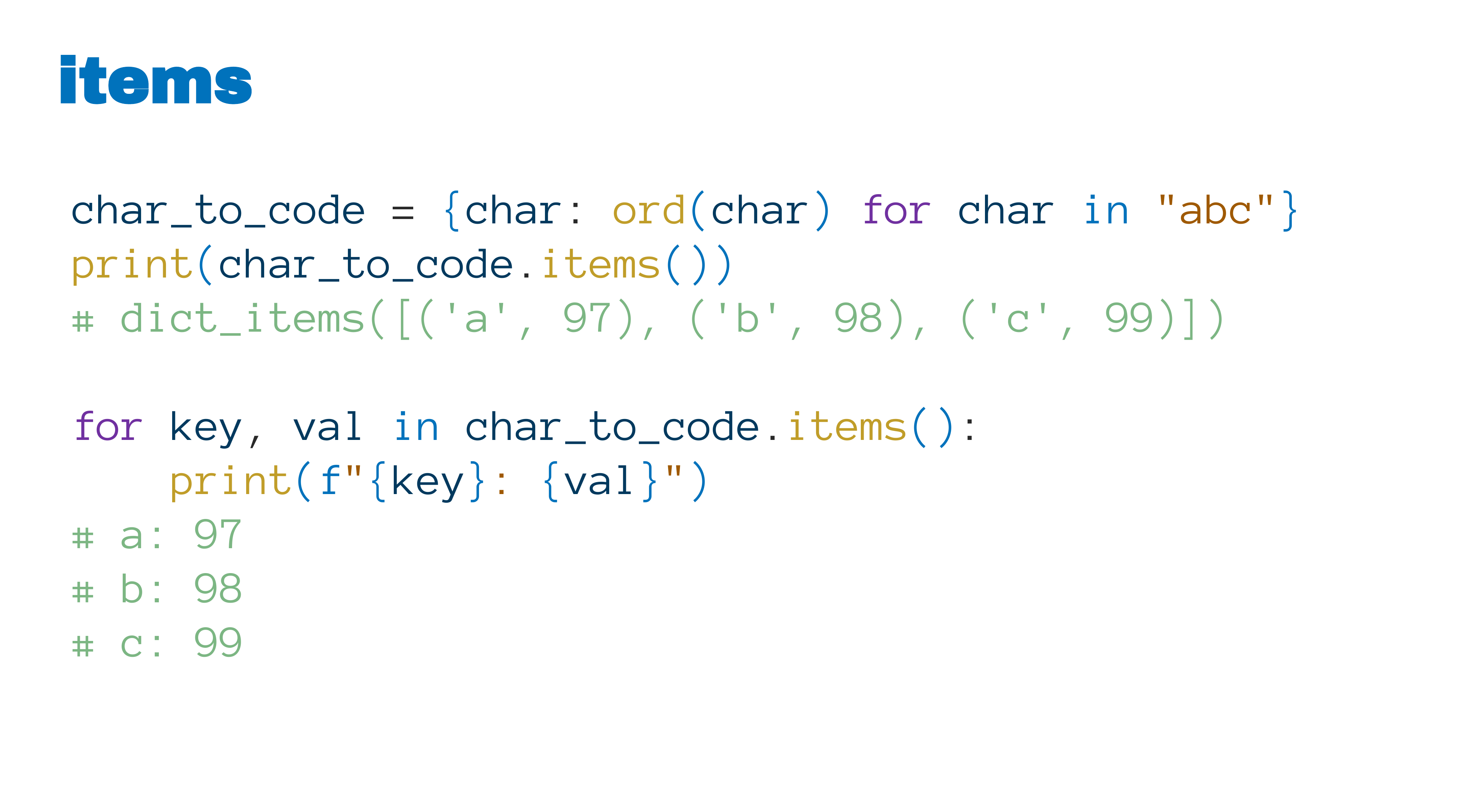

# items
char_to_code = {char: ord(char) for char in "abc"}
print(char_to_code.items())
# dict_items([('a', 97), ('b', 98), ('c', 99)])

for key, val in char_to_code.items():
    print(f"{key}: {val}")
# a: 97
# b: 98
# c: 99
24